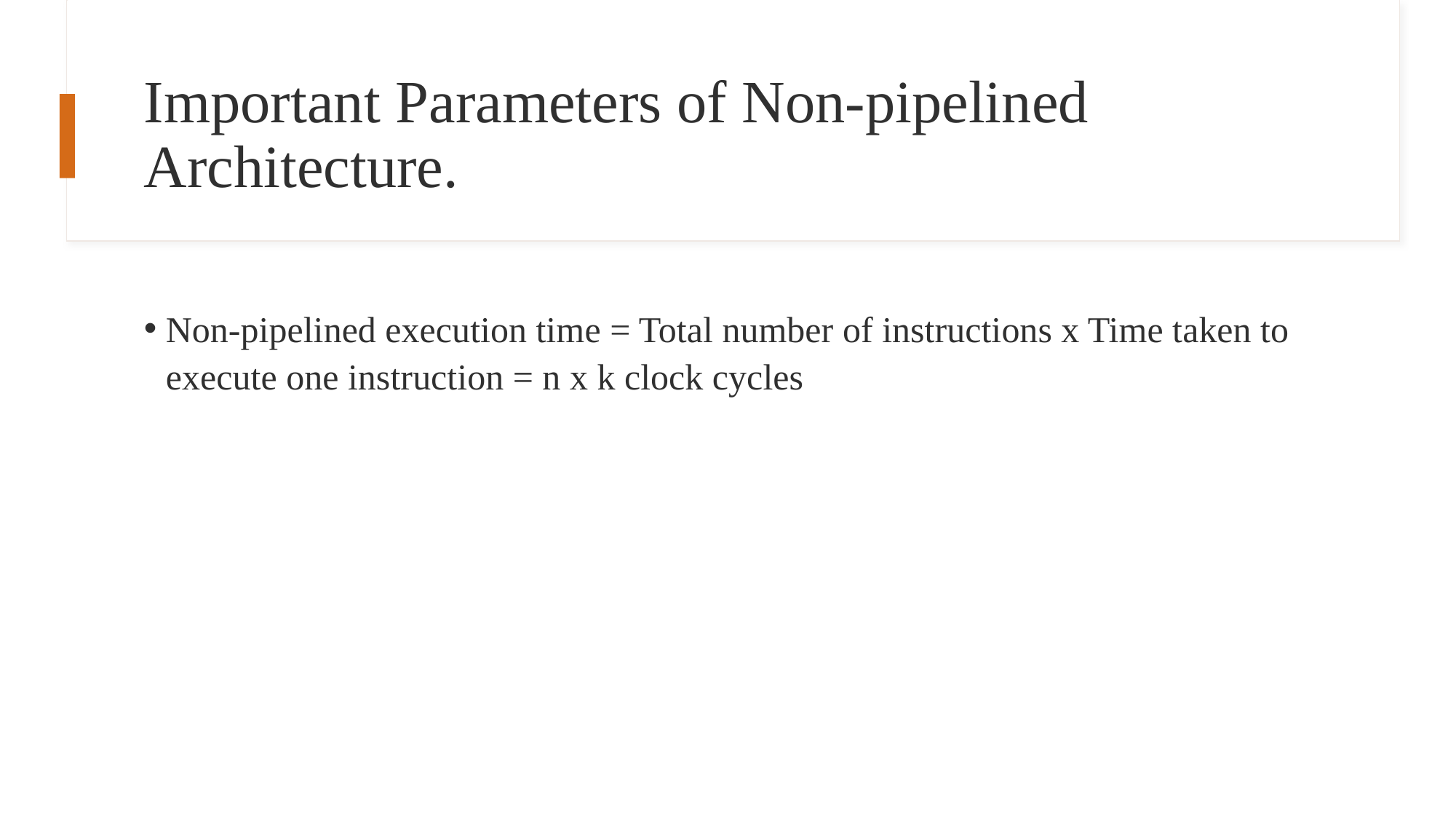

# Important Parameters of Non-pipelined Architecture.
Non-pipelined execution time = Total number of instructions x Time taken to execute one instruction = n x k clock cycles